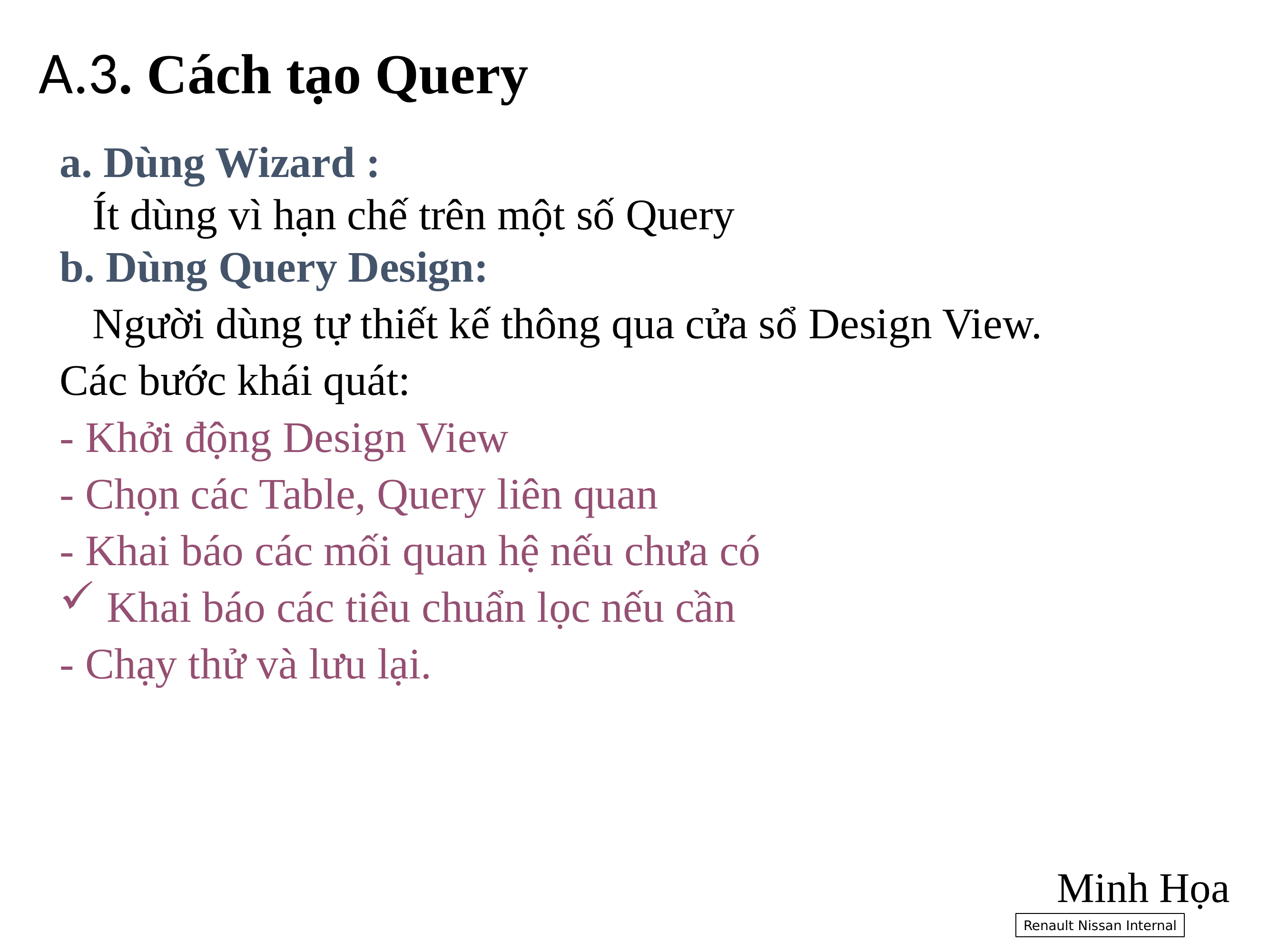

# A.3. Cách tạo Query
a. Dùng Wizard :
   Ít dùng vì hạn chế trên một số Query
b. Dùng Query Design:
   Người dùng tự thiết kế thông qua cửa sổ Design View.
Các bước khái quát:
- Khởi động Design View
- Chọn các Table, Query liên quan
- Khai báo các mối quan hệ nếu chưa có
 Khai báo các tiêu chuẩn lọc nếu cần
- Chạy thử và lưu lại.

Minh Họa